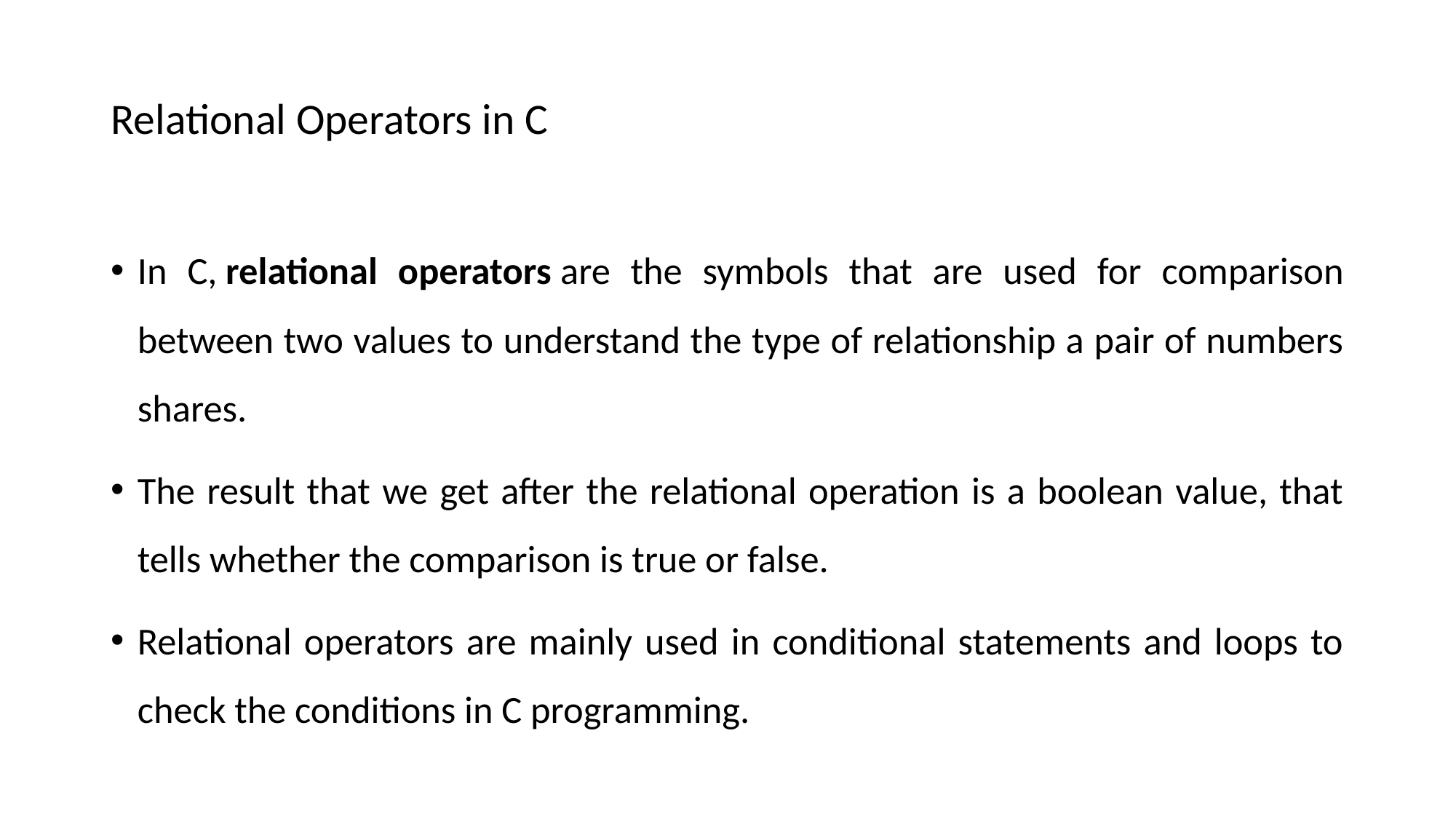

# Relational Operators in C
In C, relational operators are the symbols that are used for comparison between two values to understand the type of relationship a pair of numbers shares.
The result that we get after the relational operation is a boolean value, that tells whether the comparison is true or false.
Relational operators are mainly used in conditional statements and loops to check the conditions in C programming.